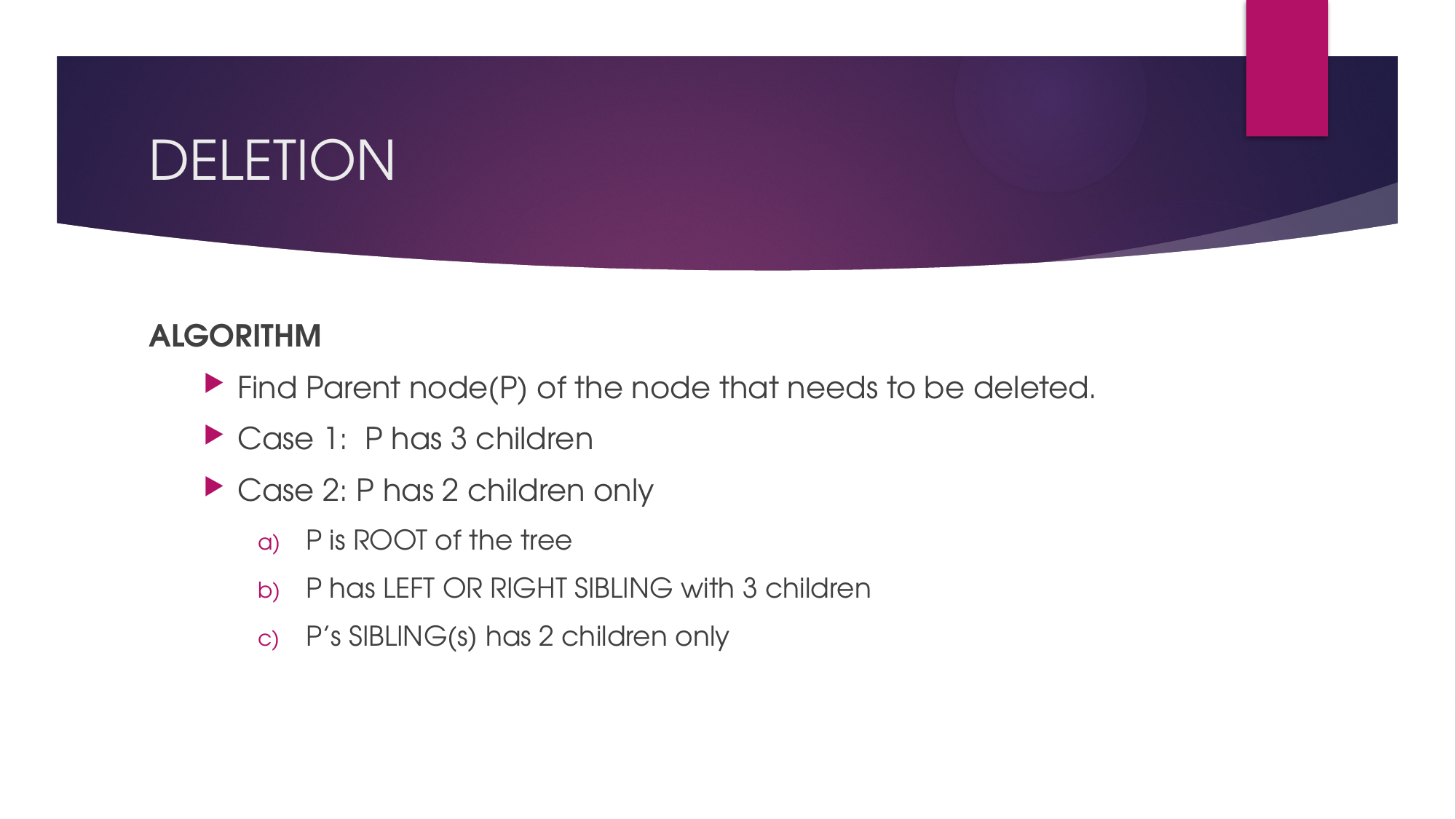

# DELETION
ALGORITHM
Find Parent node(P) of the node that needs to be deleted.
Case 1:  P has 3 children
Case 2: P has 2 children only
P is ROOT of the tree
P has LEFT OR RIGHT SIBLING with 3 children
P’s SIBLING(s) has 2 children only